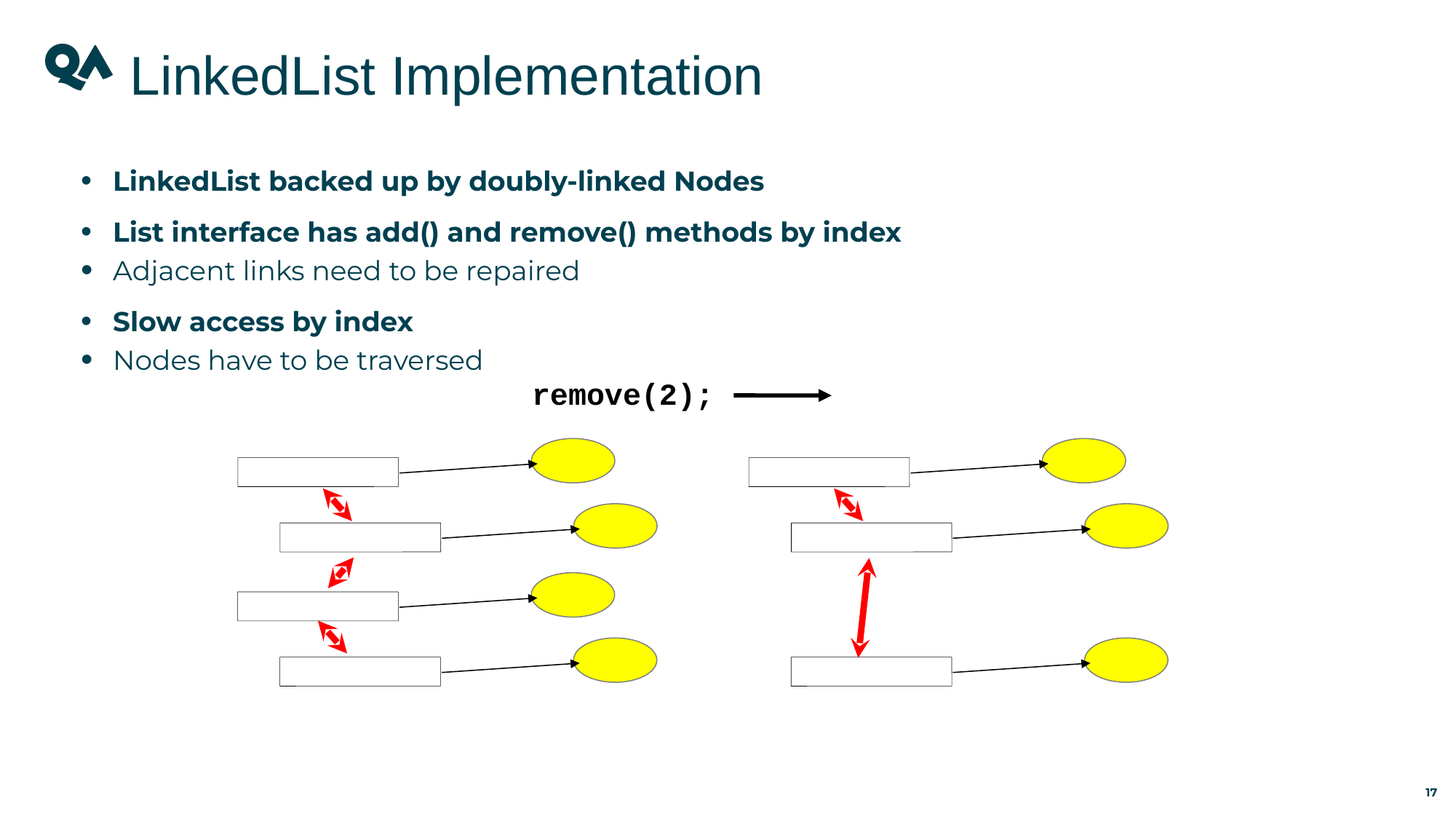

LinkedList Implementation
LinkedList backed up by doubly-linked Nodes
List interface has add() and remove() methods by index
Adjacent links need to be repaired
Slow access by index
Nodes have to be traversed

remove(2);

17